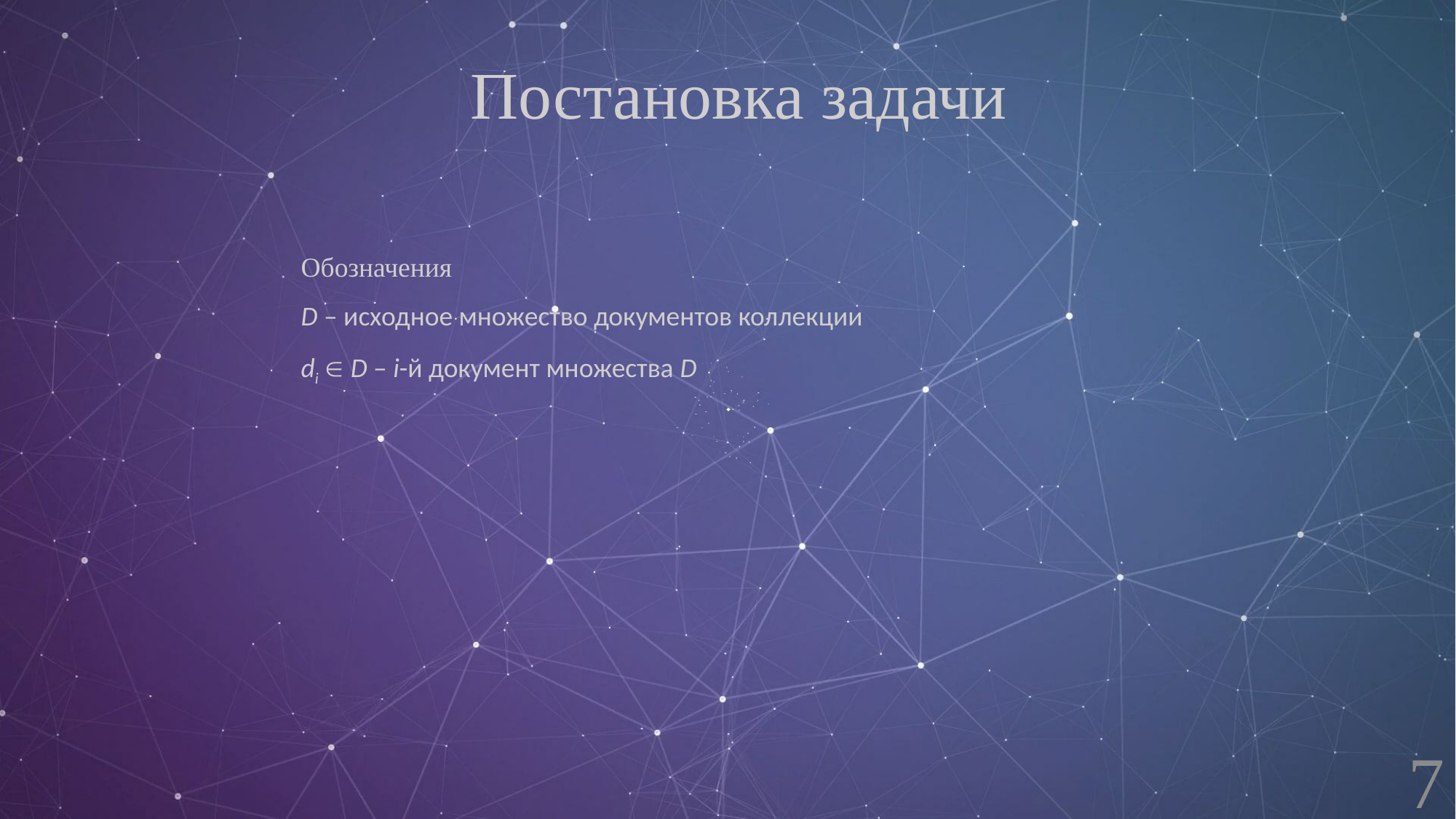

Постановка задачи
Обозначения
D – исходное множество документов коллекции
di ∈ D – i-й документ множества D

7